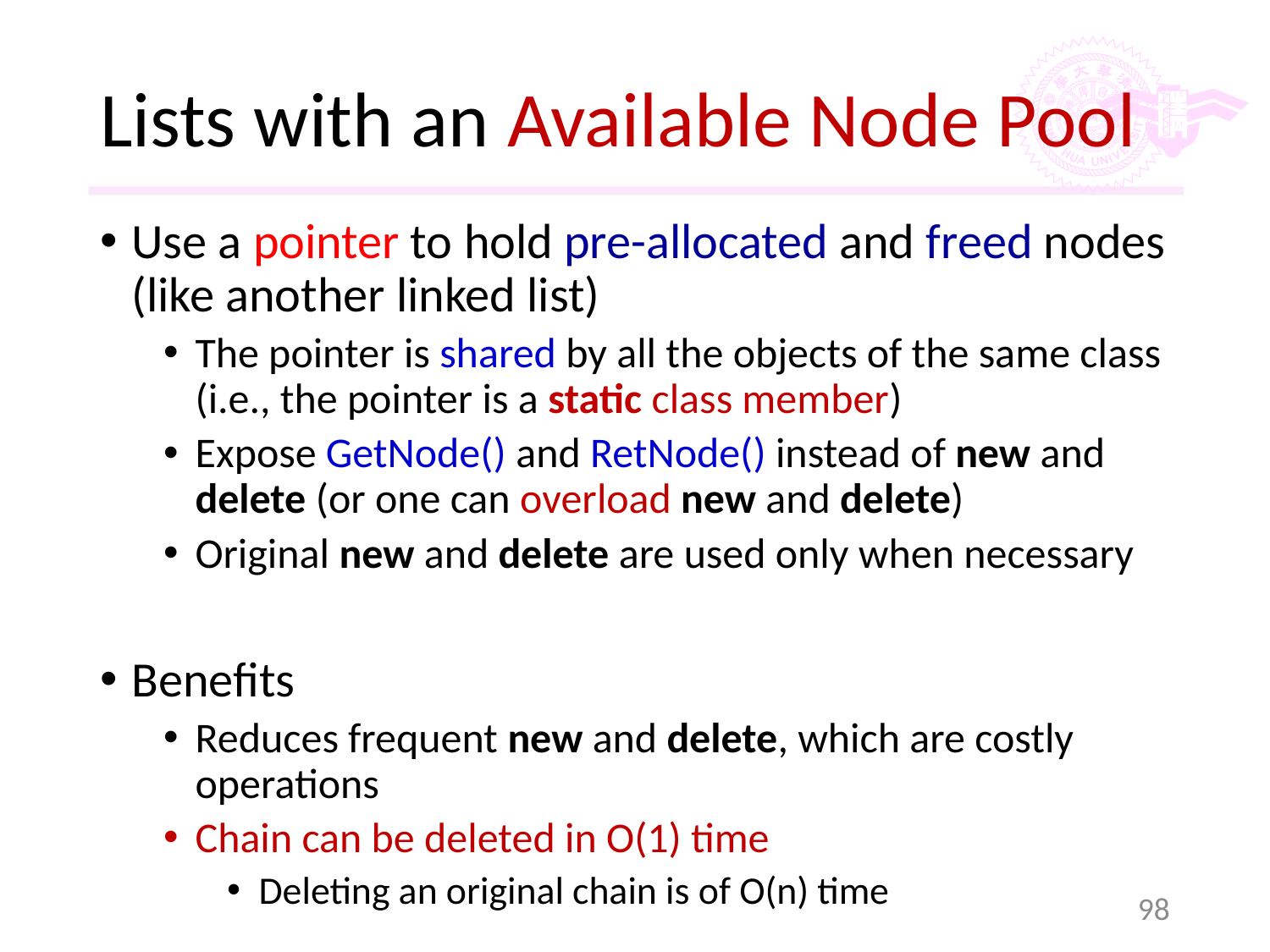

# Lists with an Available Node Pool
Use a pointer to hold pre-allocated and freed nodes (like another linked list)
The pointer is shared by all the objects of the same class (i.e., the pointer is a static class member)
Expose GetNode() and RetNode() instead of new and delete (or one can overload new and delete)
Original new and delete are used only when necessary

Benefits
Reduces frequent new and delete, which are costly operations
Chain can be deleted in O(1) time
Deleting an original chain is of O(n) time
98